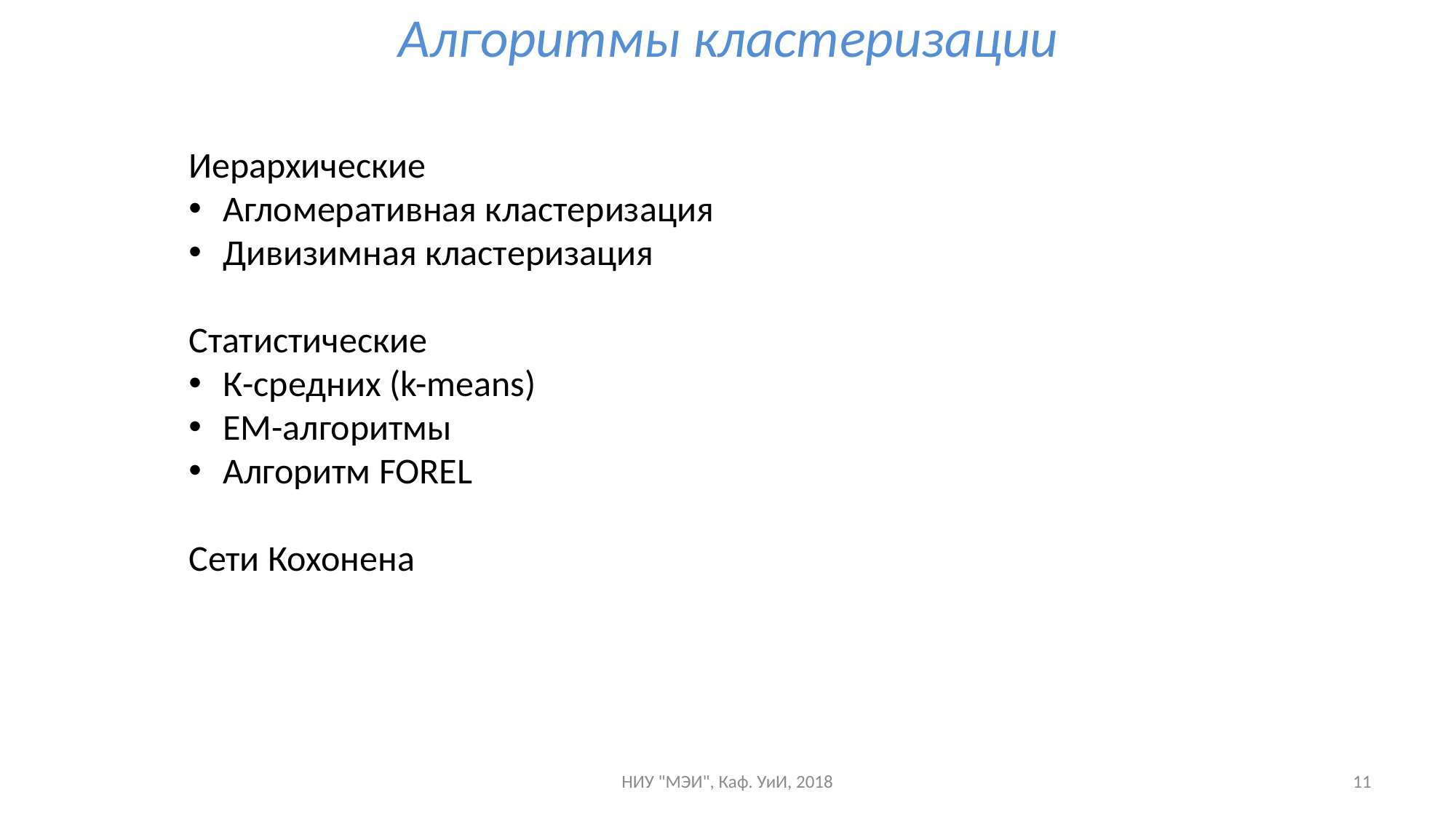

# Алгоритмы кластеризации
Иерархические
Агломеративная кластеризация
Дивизимная кластеризация

Статистические
К-средних (k-means)
ЕМ-алгоритмы
Алгоритм FOREL

Сети Кохонена

НИУ "МЭИ", Каф. УиИ, 2018
11